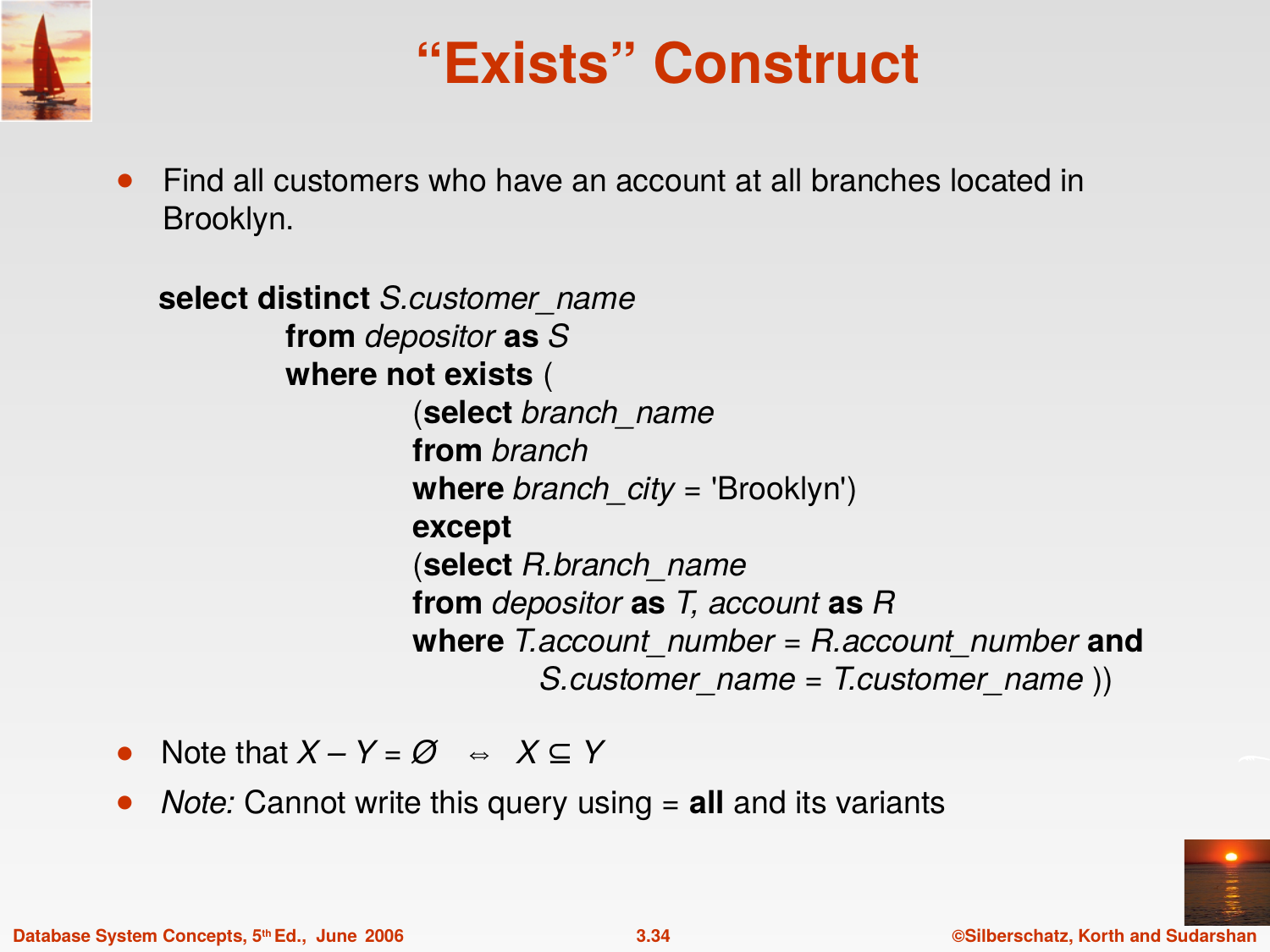

# “Exists” Construct
Find all customers who have an account at all branches located in Brooklyn.
select distinct S.customer_name
	from depositor as S
	where not exists (
		(select branch_name
		from branch
		where branch_city = 'Brooklyn')
           		except
		(select R.branch_name
		from depositor as T, account as R
		where T.account_number = R.account_number and
			S.customer_name = T.customer_name ))
   Note that X – Y = Ø   ⇔   X ⊆ Y
   Note: Cannot write this query using = all and its variants